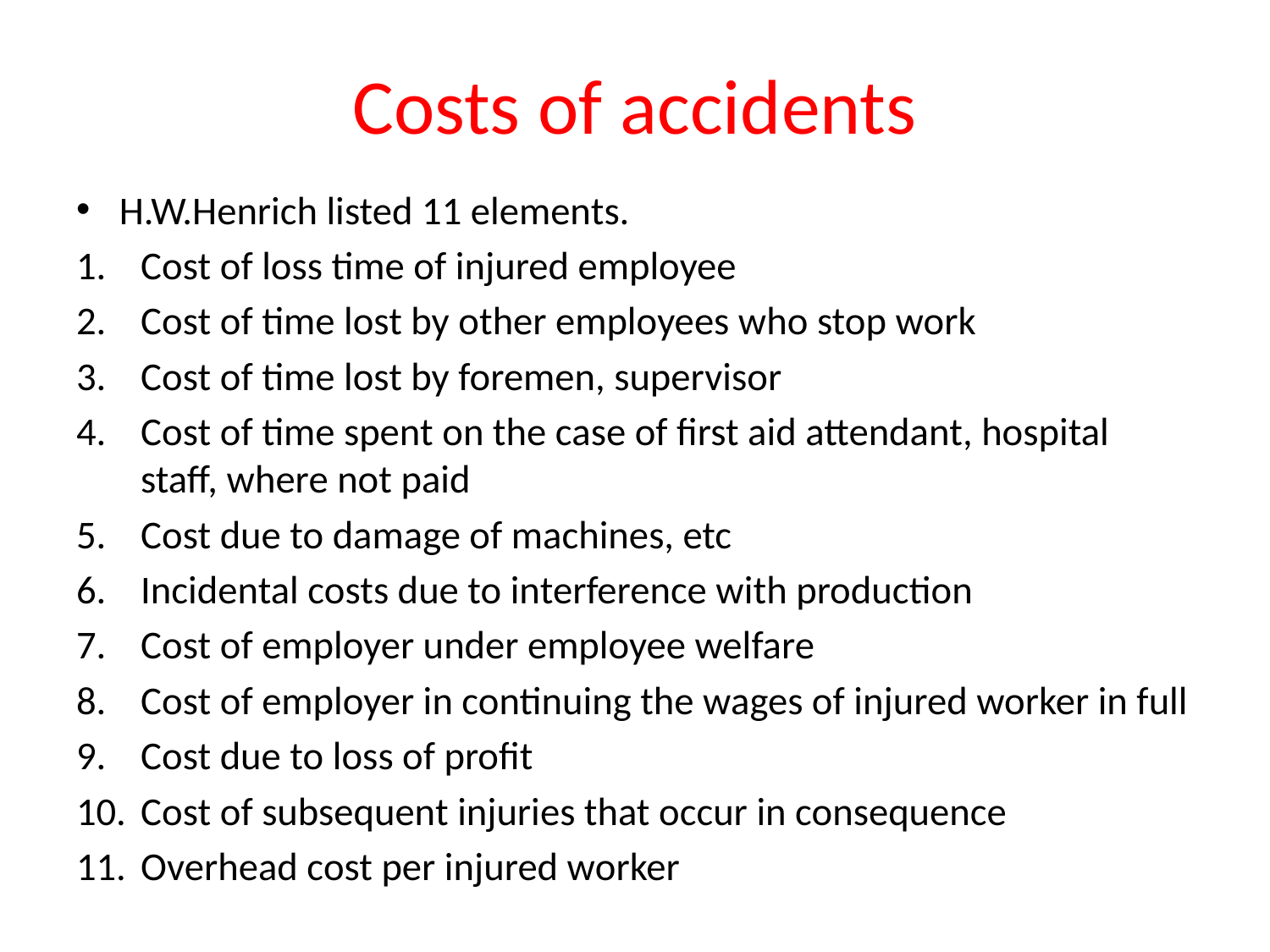

# Costs of accidents
H.W.Henrich listed 11 elements.
Cost of loss time of injured employee
Cost of time lost by other employees who stop work
Cost of time lost by foremen, supervisor
Cost of time spent on the case of first aid attendant, hospital staff, where not paid
Cost due to damage of machines, etc
Incidental costs due to interference with production
Cost of employer under employee welfare
Cost of employer in continuing the wages of injured worker in full
Cost due to loss of profit
Cost of subsequent injuries that occur in consequence
Overhead cost per injured worker